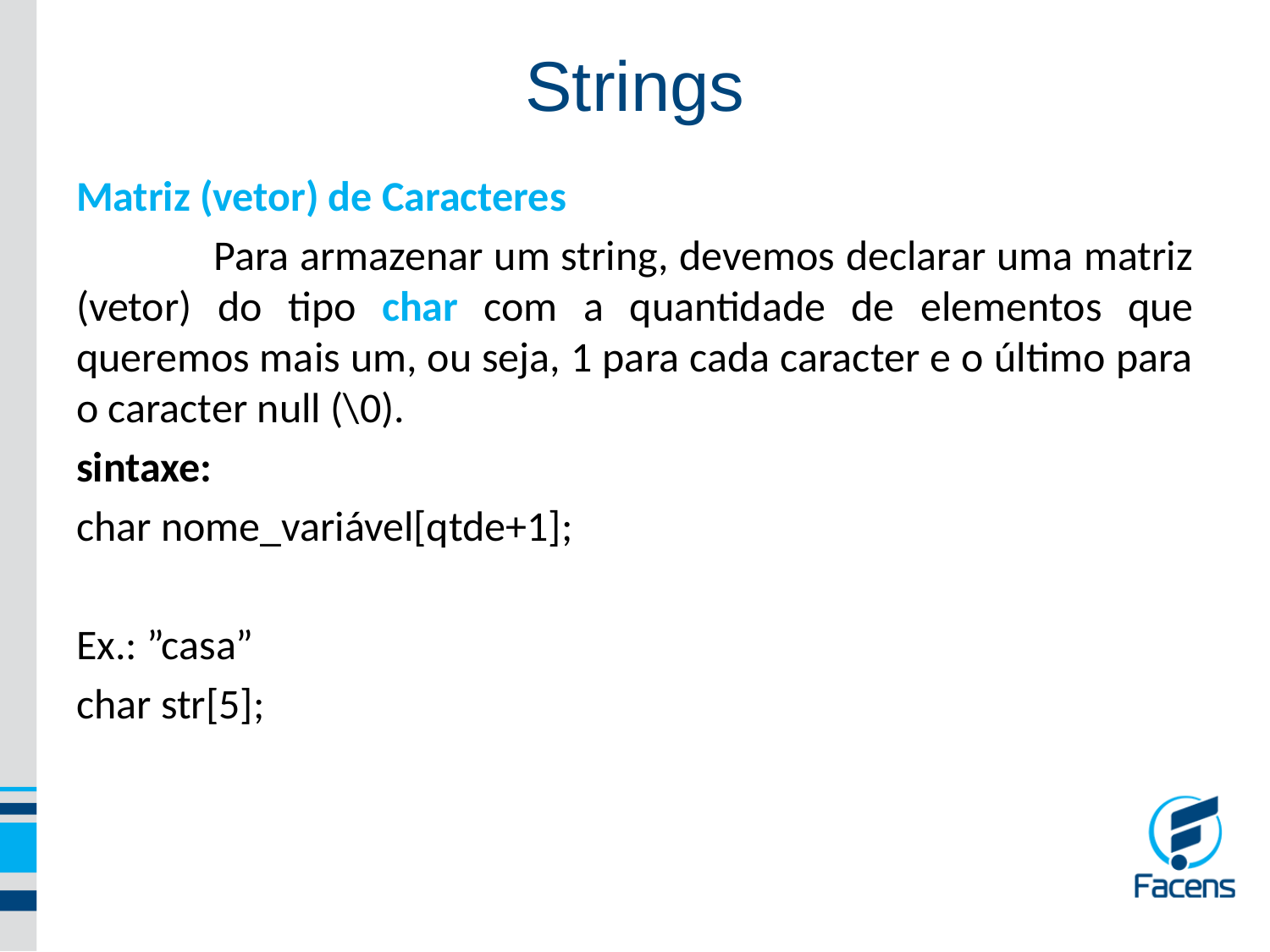

Strings
Matriz (vetor) de Caracteres
	 Para armazenar um string, devemos declarar uma matriz (vetor) do tipo char com a quantidade de elementos que queremos mais um, ou seja, 1 para cada caracter e o último para o caracter null (\0).
sintaxe:
char nome_variável[qtde+1];

Ex.: ”casa”
char str[5];